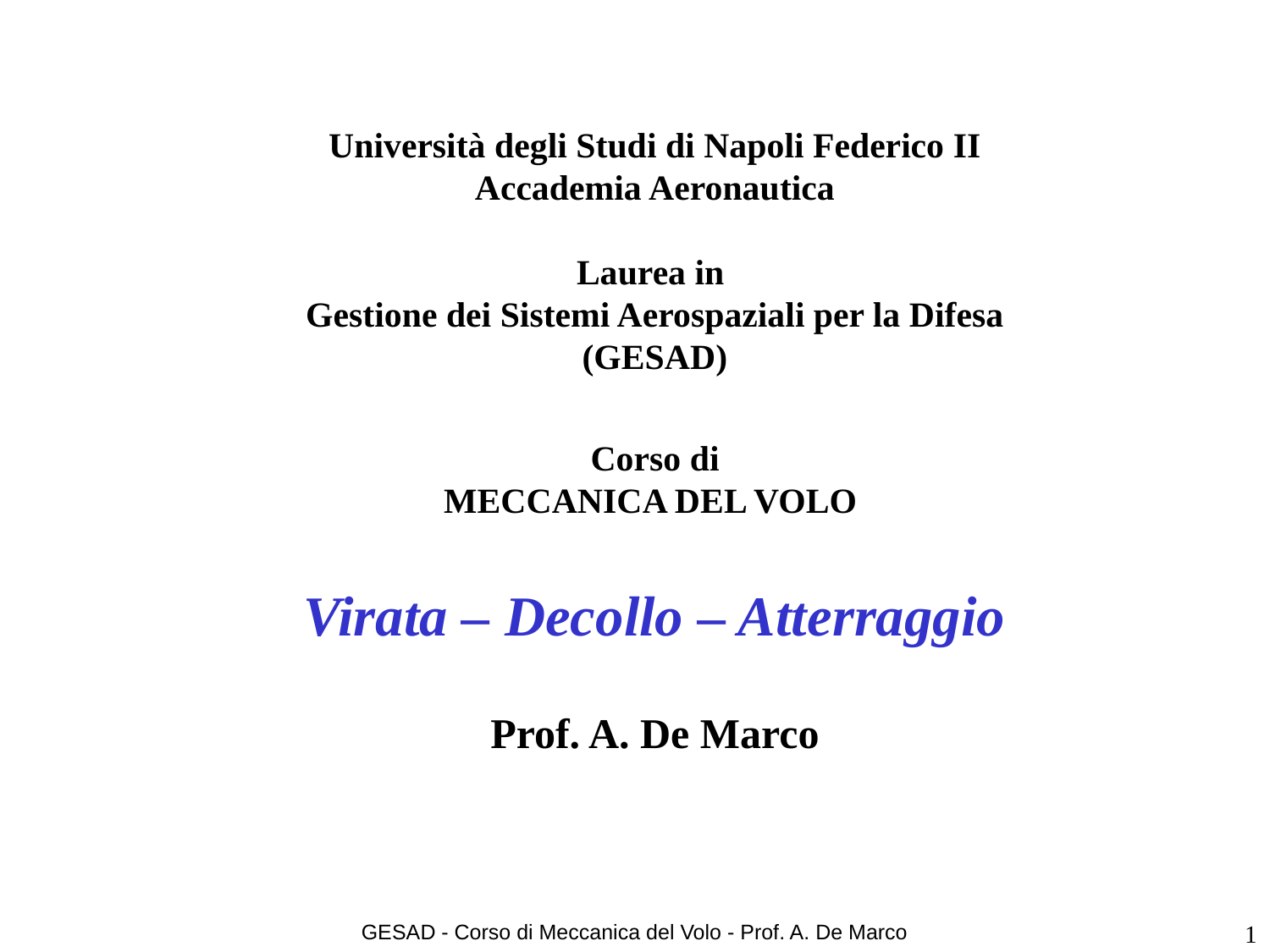

Università degli Studi di Napoli Federico II
Accademia Aeronautica

Laurea in
Gestione dei Sistemi Aerospaziali per la Difesa
(GESAD)

Corso di
MECCANICA DEL VOLO

Virata – Decollo – Atterraggio

Prof. A. De Marco

GESAD - Corso di Meccanica del Volo - Prof. A. De Marco
1